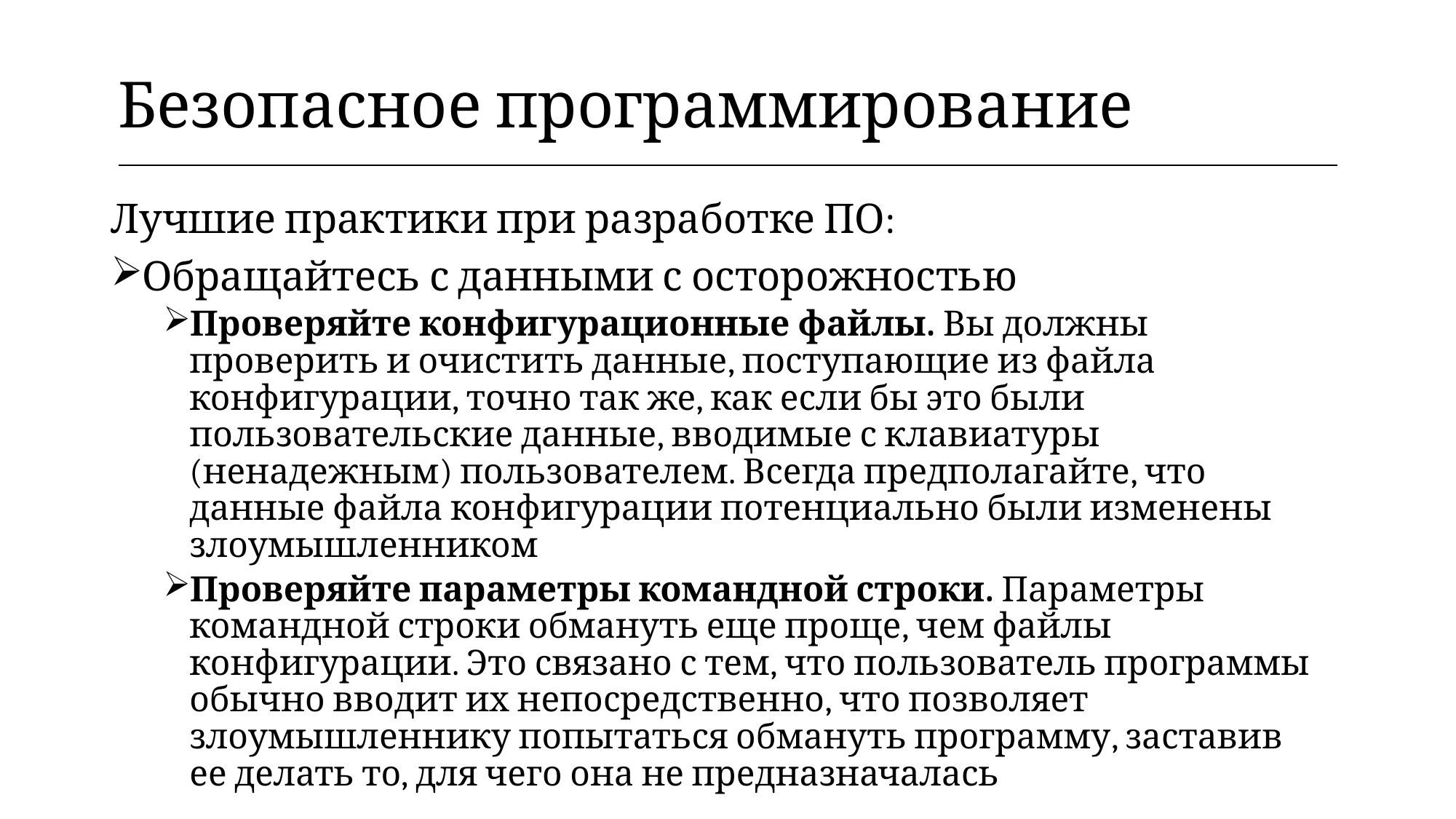

| Безопасное программирование |
| --- |
Лучшие практики при разработке ПО:
Обращайтесь с данными с осторожностью
Проверяйте конфигурационные файлы. Вы должны проверить и очистить данные, поступающие из файла конфигурации, точно так же, как если бы это были пользовательские данные, вводимые с клавиатуры (ненадежным) пользователем. Всегда предполагайте, что данные файла конфигурации потенциально были изменены злоумышленником
Проверяйте параметры командной строки. Параметры командной строки обмануть еще проще, чем файлы конфигурации. Это связано с тем, что пользователь программы обычно вводит их непосредственно, что позволяет злоумышленнику попытаться обмануть программу, заставив ее делать то, для чего она не предназначалась